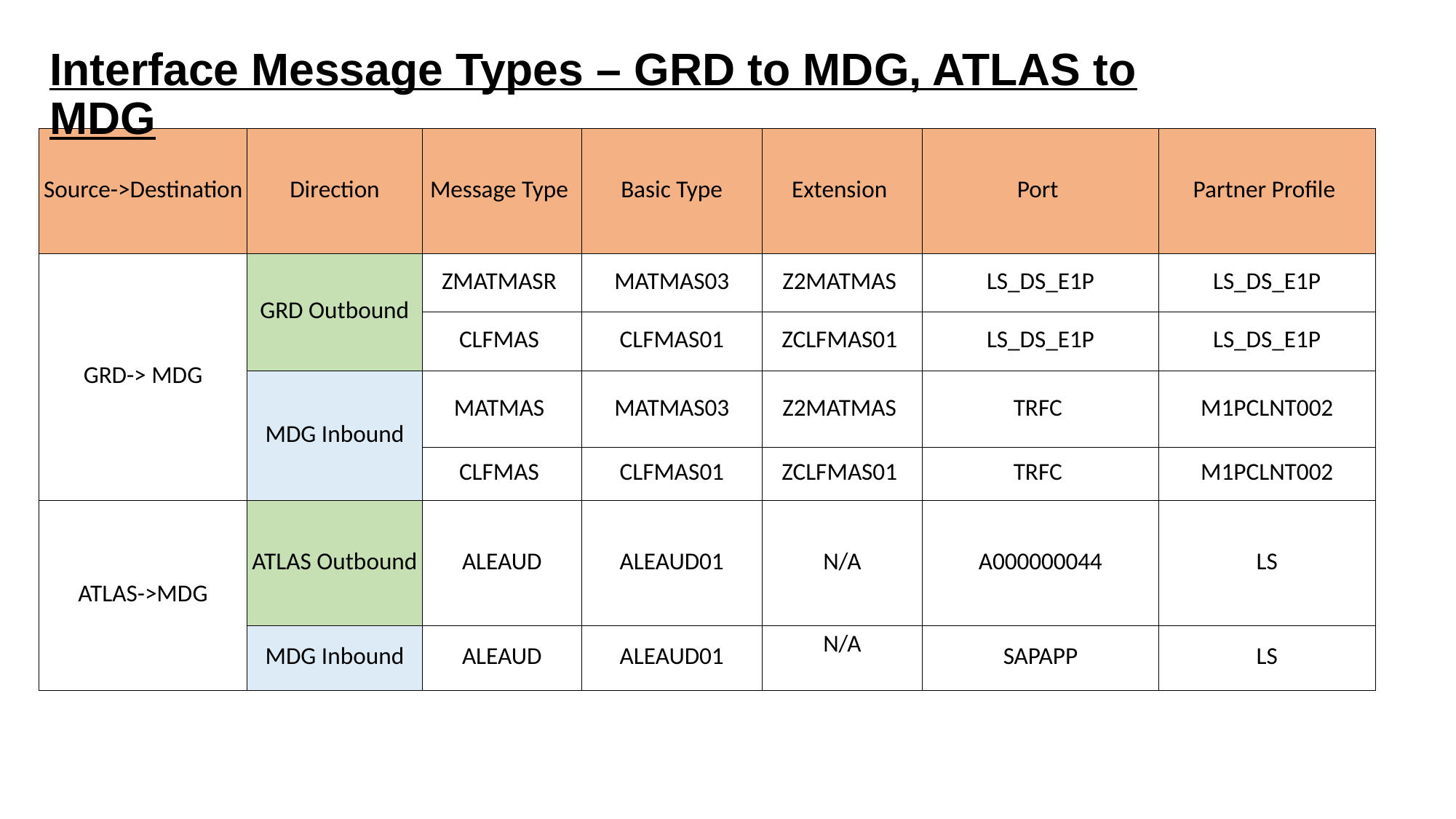

Interface Message Types – GRD to MDG, ATLAS to MDG
| Source->Destination | Direction | Message Type | Basic Type | Extension | Port | Partner Profile |
| --- | --- | --- | --- | --- | --- | --- |
| GRD-> MDG | GRD Outbound | ZMATMASR | MATMAS03 | Z2MATMAS | LS\_DS\_E1P | LS\_DS\_E1P |
|  |  | CLFMAS | CLFMAS01 | ZCLFMAS01 | LS\_DS\_E1P | LS\_DS\_E1P |
|  | MDG Inbound | MATMAS | MATMAS03 | Z2MATMAS | TRFC | M1PCLNT002 |
|  |  | CLFMAS | CLFMAS01 | ZCLFMAS01 | TRFC | M1PCLNT002 |
| ATLAS->MDG | ATLAS Outbound | ALEAUD | ALEAUD01 | N/A | A000000044 | LS |
|  | MDG Inbound | ALEAUD | ALEAUD01 | N/A | SAPAPP | LS |